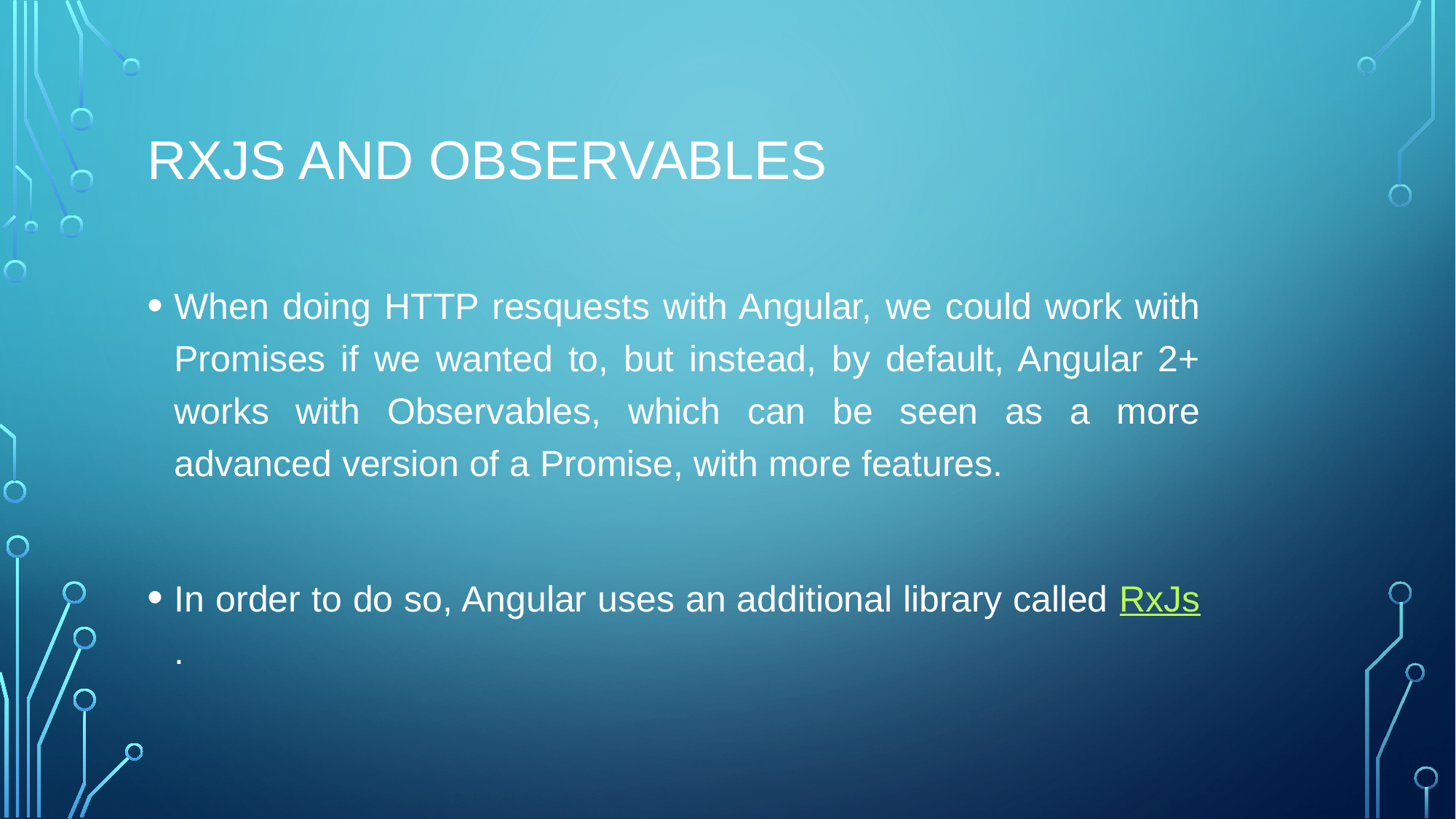

# RxJS and Observables
When doing HTTP resquests with Angular, we could work with Promises if we wanted to, but instead, by default, Angular 2+ works with Observables, which can be seen as a more advanced version of a Promise, with more features.

In order to do so, Angular uses an additional library called RxJs.